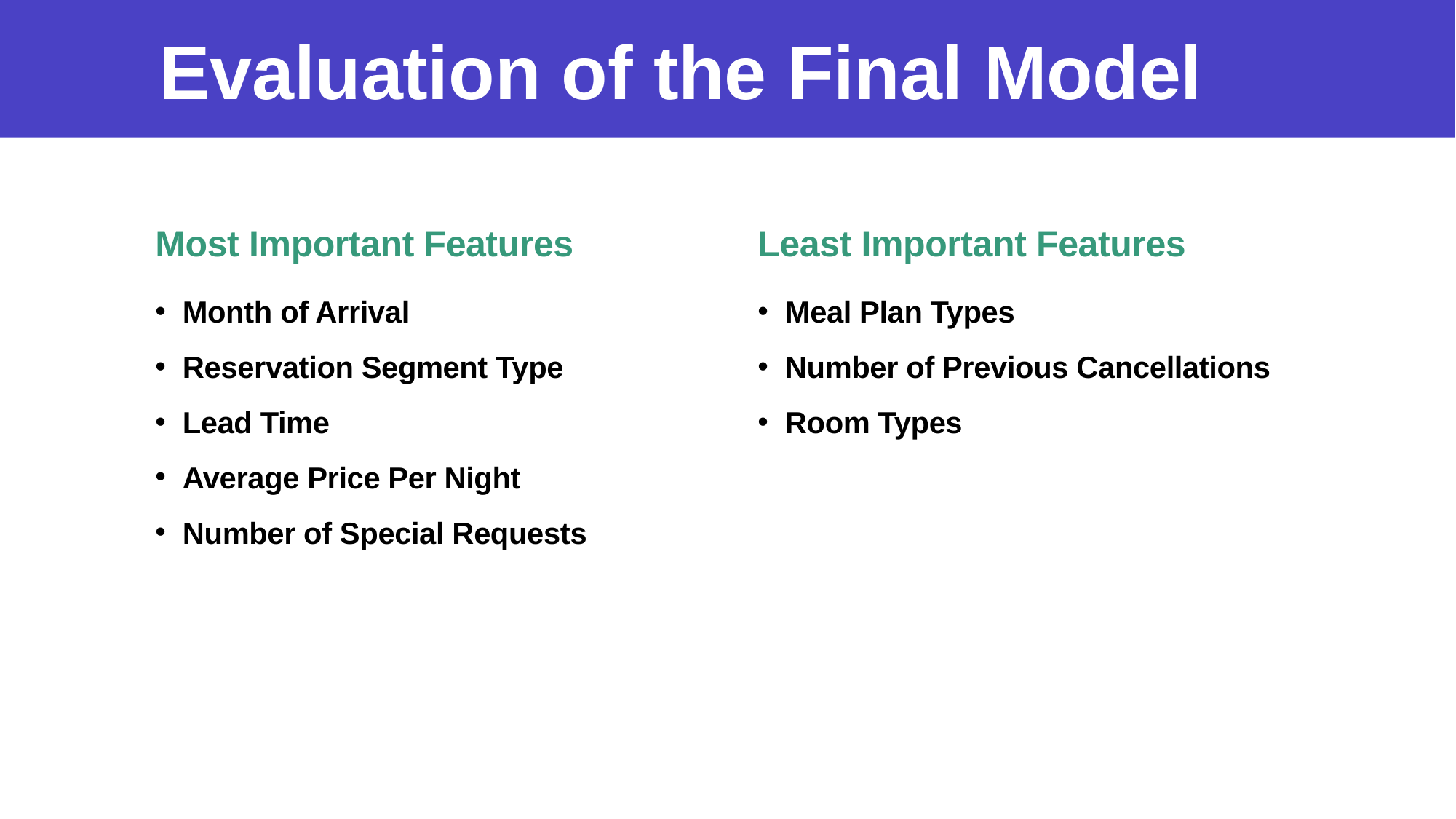

# Evaluation of the Final Model
Least Important Features
Most Important Features
Month of Arrival
Reservation Segment Type
Lead Time
Average Price Per Night
Number of Special Requests
Meal Plan Types
Number of Previous Cancellations
Room Types